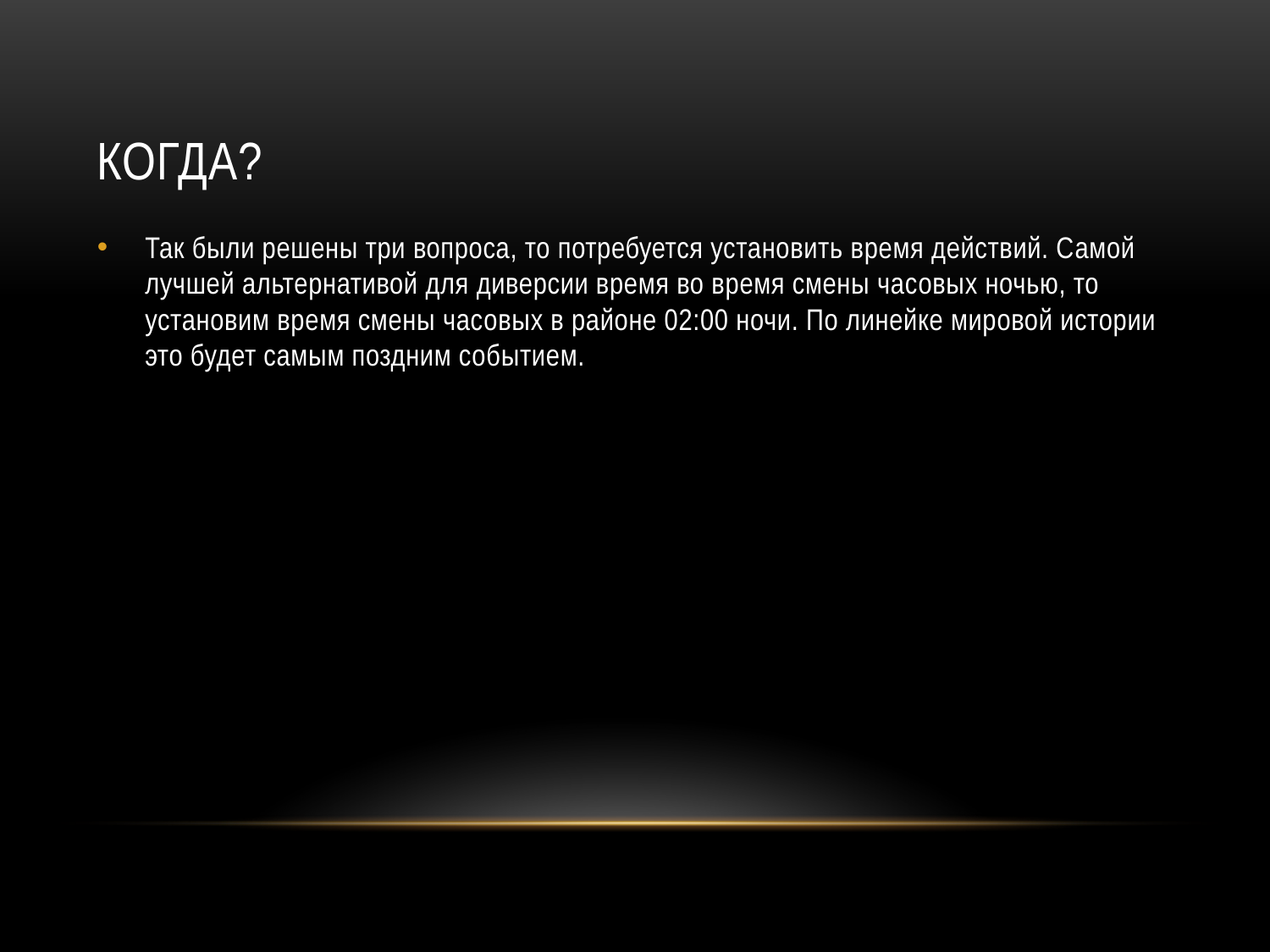

# Когда?
Так были решены три вопроса, то потребуется установить время действий. Самой лучшей альтернативой для диверсии время во время смены часовых ночью, то установим время смены часовых в районе 02:00 ночи. По линейке мировой истории это будет самым поздним событием.